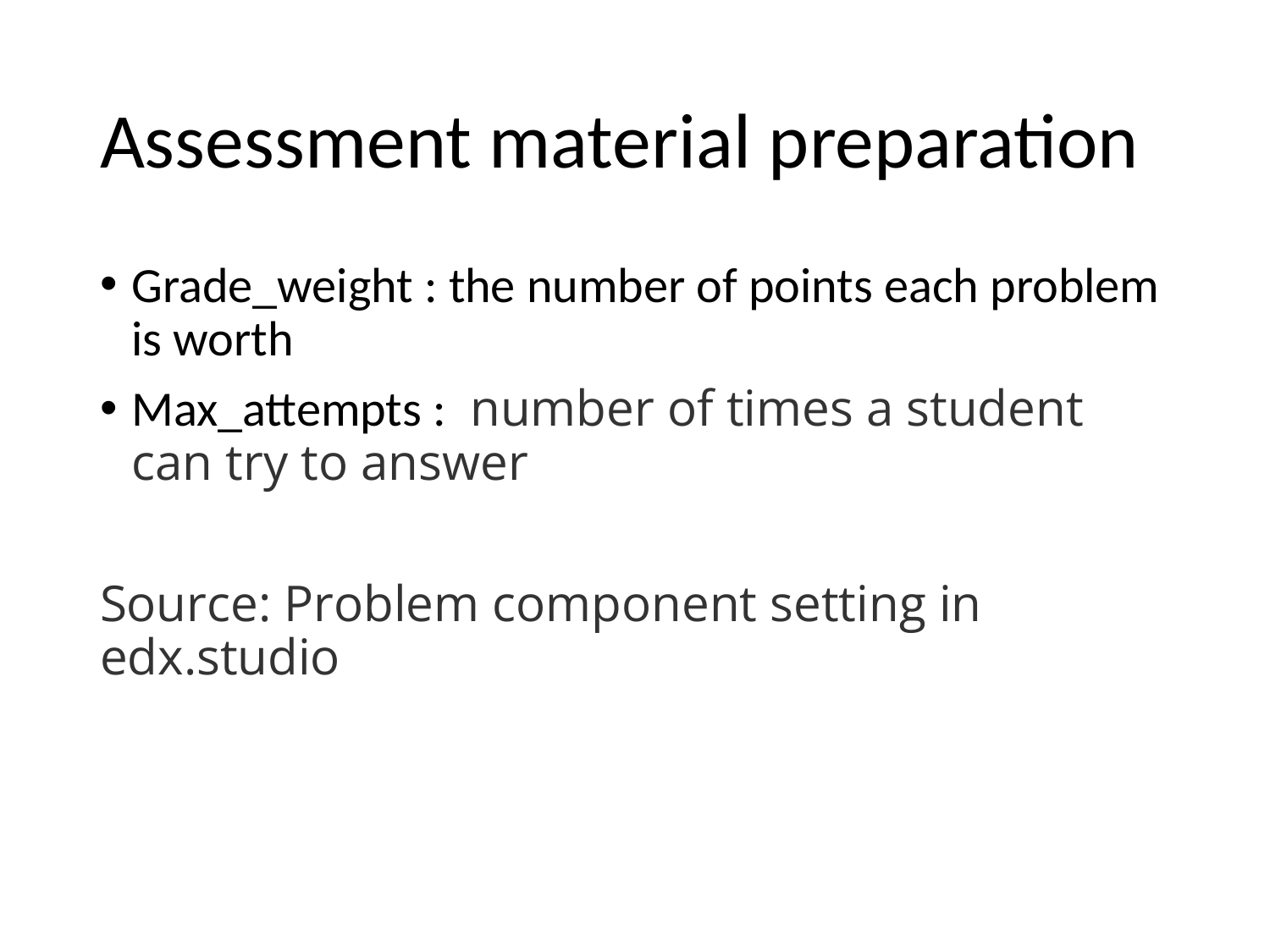

# Assessment material preparation
Grade_weight : the number of points each problem is worth
Max_attempts :  number of times a student can try to answer

Source: Problem component setting in edx.studio